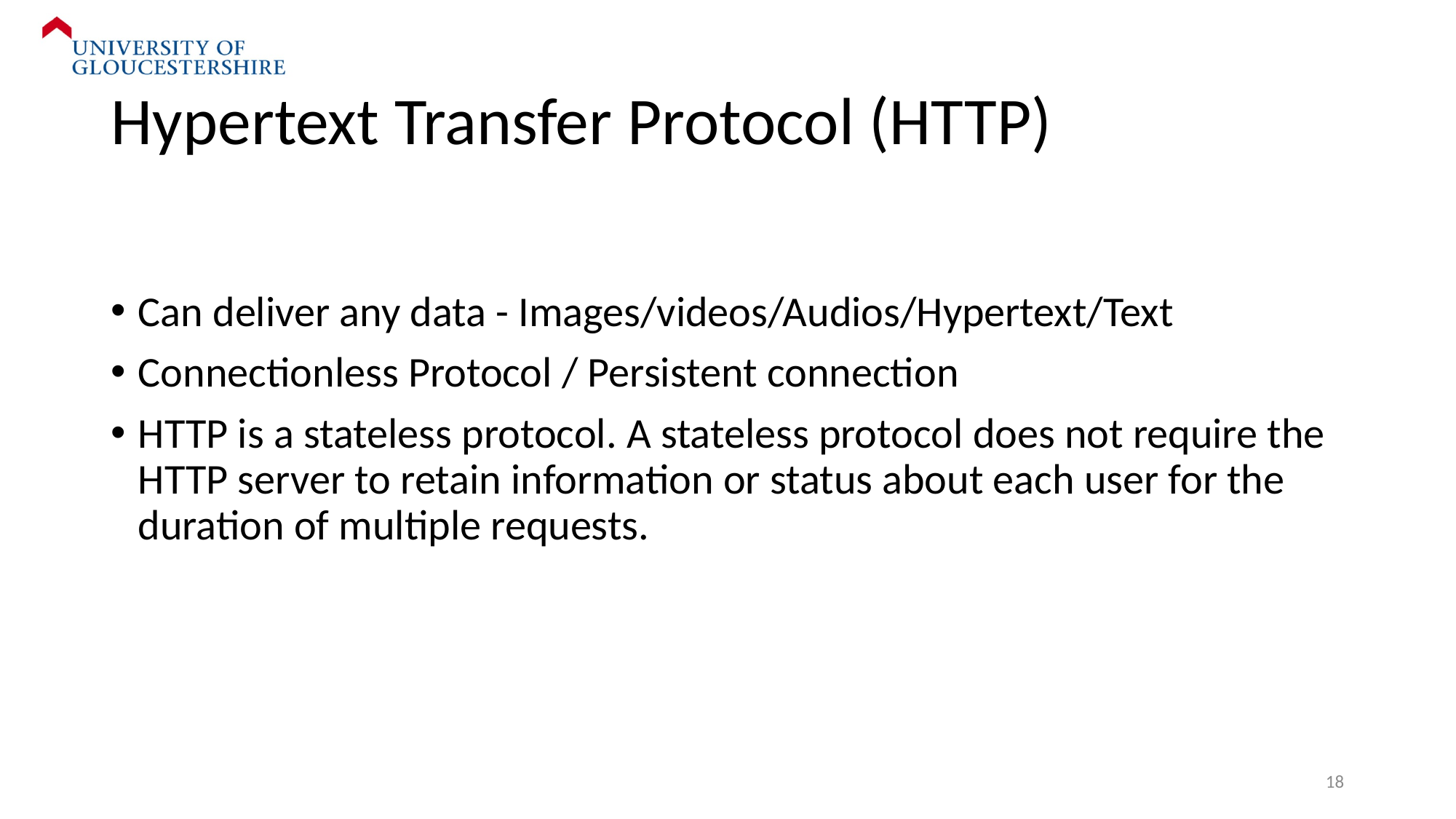

# Hypertext Transfer Protocol (HTTP)

Can deliver any data - Images/videos/Audios/Hypertext/Text
Connectionless Protocol / Persistent connection
HTTP is a stateless protocol. A stateless protocol does not require the HTTP server to retain information or status about each user for the duration of multiple requests.

18